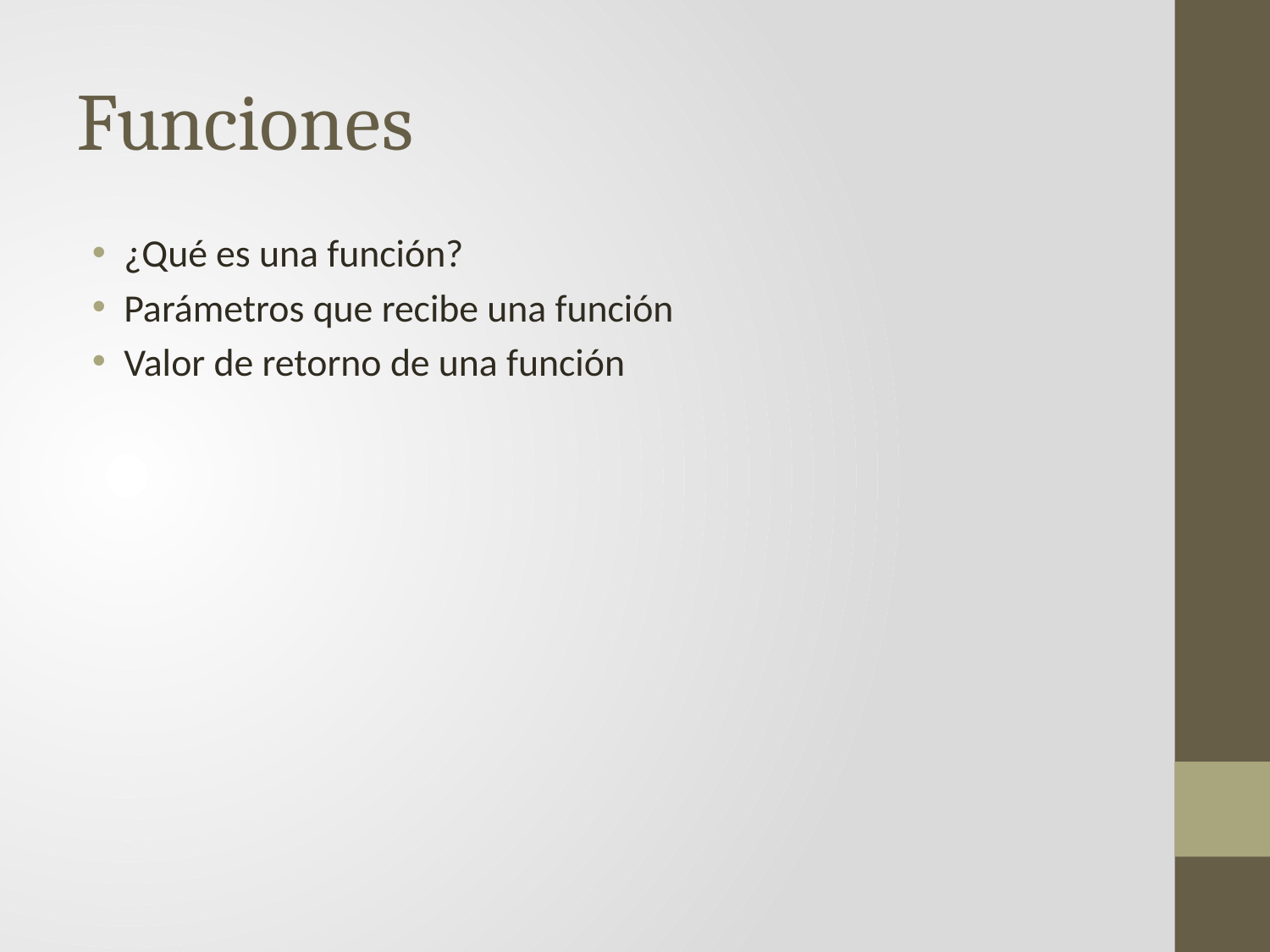

# Funciones
¿Qué es una función?
Parámetros que recibe una función
Valor de retorno de una función